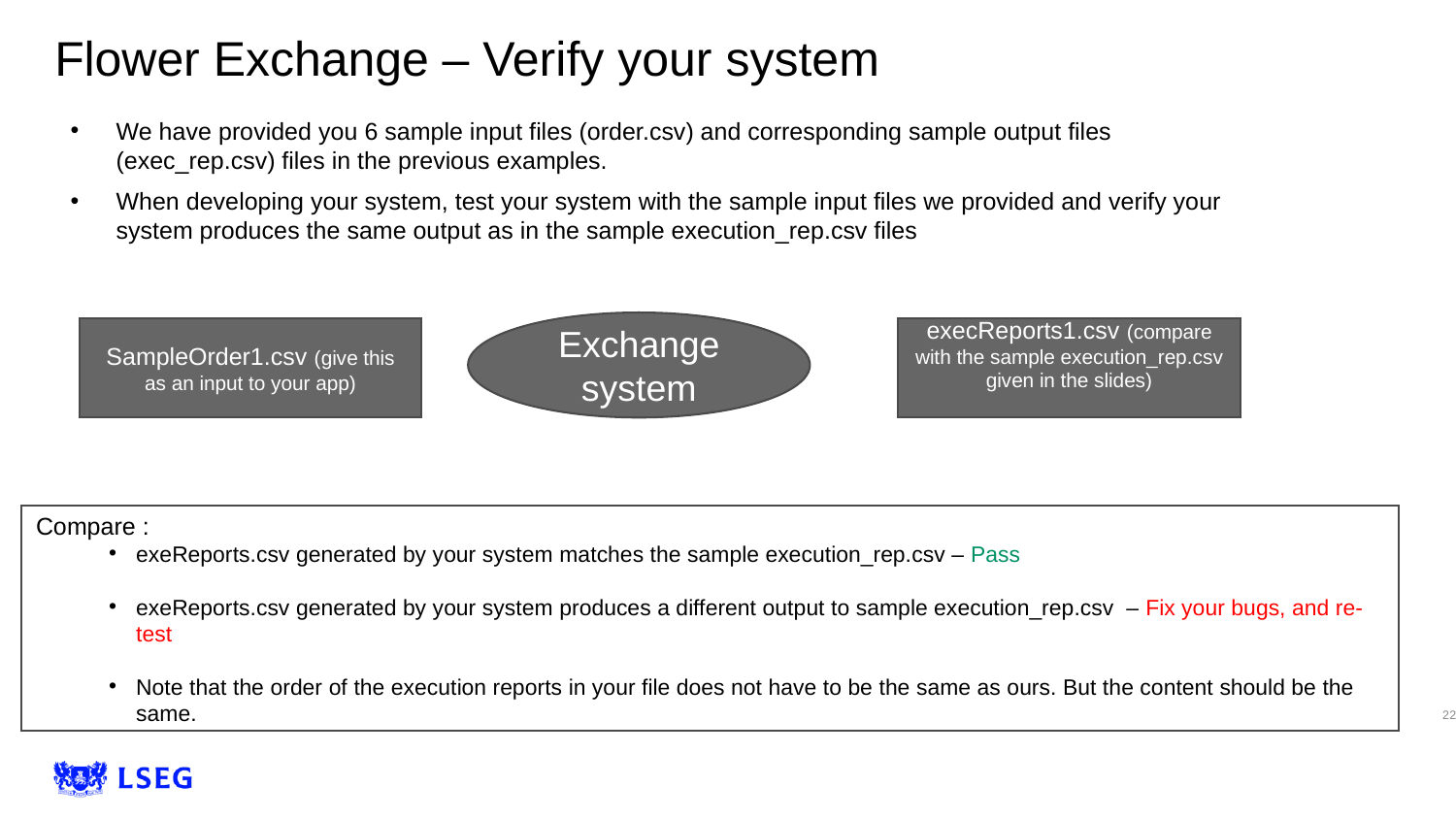

# Flower Exchange – Verify your system
We have provided you 6 sample input files (order.csv) and corresponding sample output files (exec_rep.csv) files in the previous examples.
When developing your system, test your system with the sample input files we provided and verify your system produces the same output as in the sample execution_rep.csv files
Exchange system
execReports1.csv (compare with the sample execution_rep.csv given in the slides)

SampleOrder1.csv (give this as an input to your app)
Compare :
exeReports.csv generated by your system matches the sample execution_rep.csv – Pass

exeReports.csv generated by your system produces a different output to sample execution_rep.csv  – Fix your bugs, and re-test

Note that the order of the execution reports in your file does not have to be the same as ours. But the content should be the same.
22